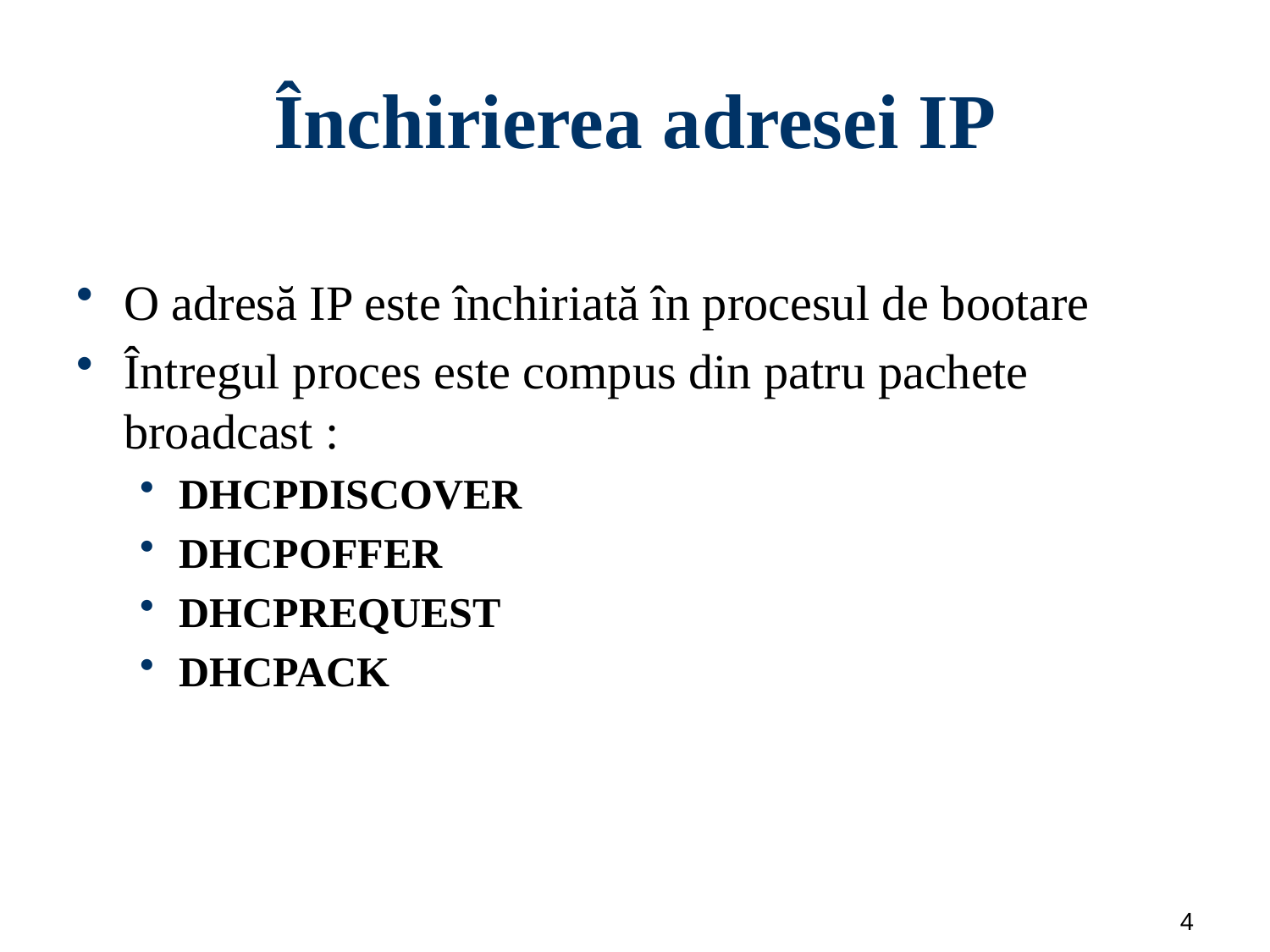

Închirierea adresei IP
O adresă IP este închiriată în procesul de bootare
Întregul proces este compus din patru pachete broadcast :
DHCPDISCOVER
DHCPOFFER
DHCPREQUEST
DHCPACK

4